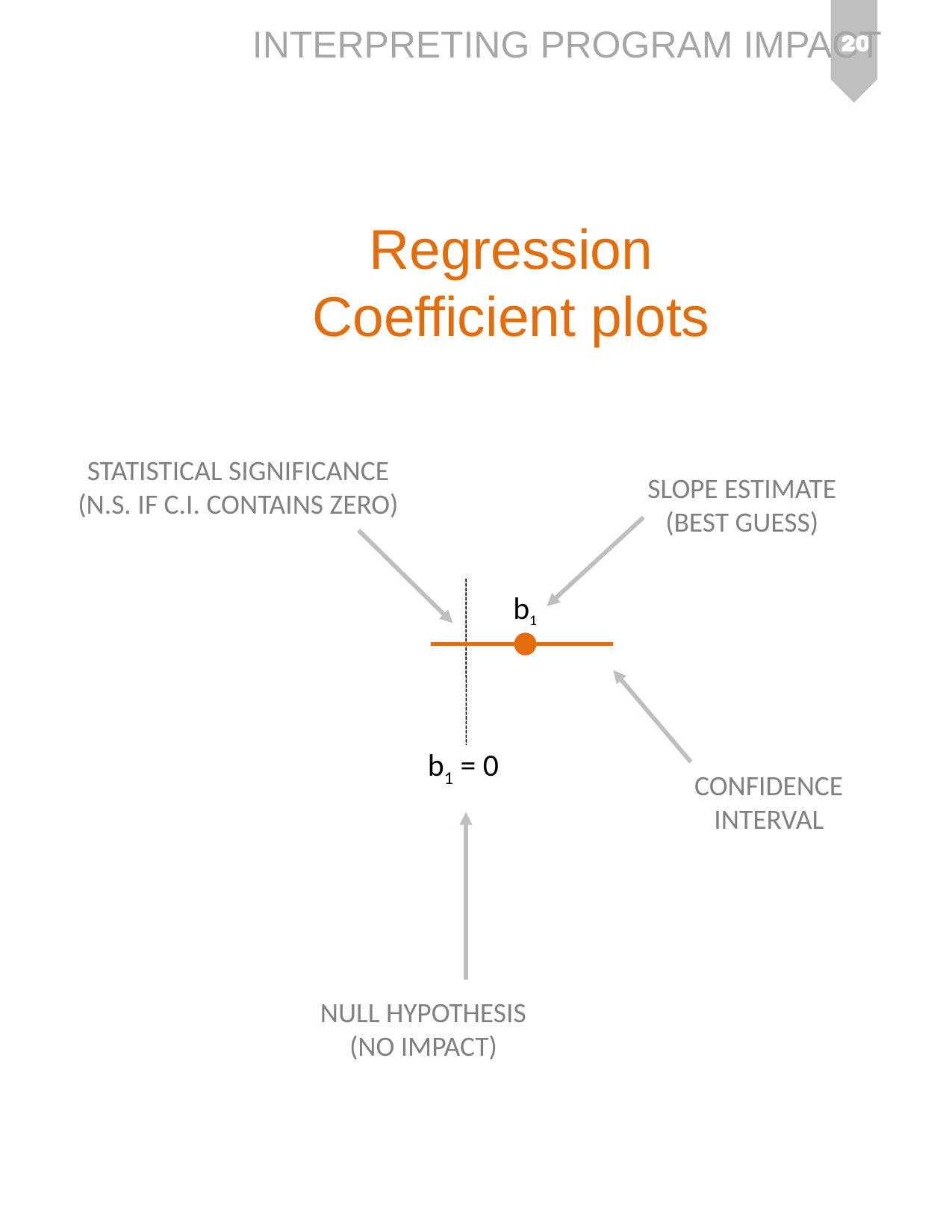

20
Regression
Coefficient plots
STATISTICAL SIGNIFICANCE
(N.S. IF C.I. CONTAINS ZERO)
SLOPE ESTIMATE
(BEST GUESS)
b1

b1 = 0
CONFIDENCE
INTERVAL
NULL HYPOTHESIS
(NO IMPACT)